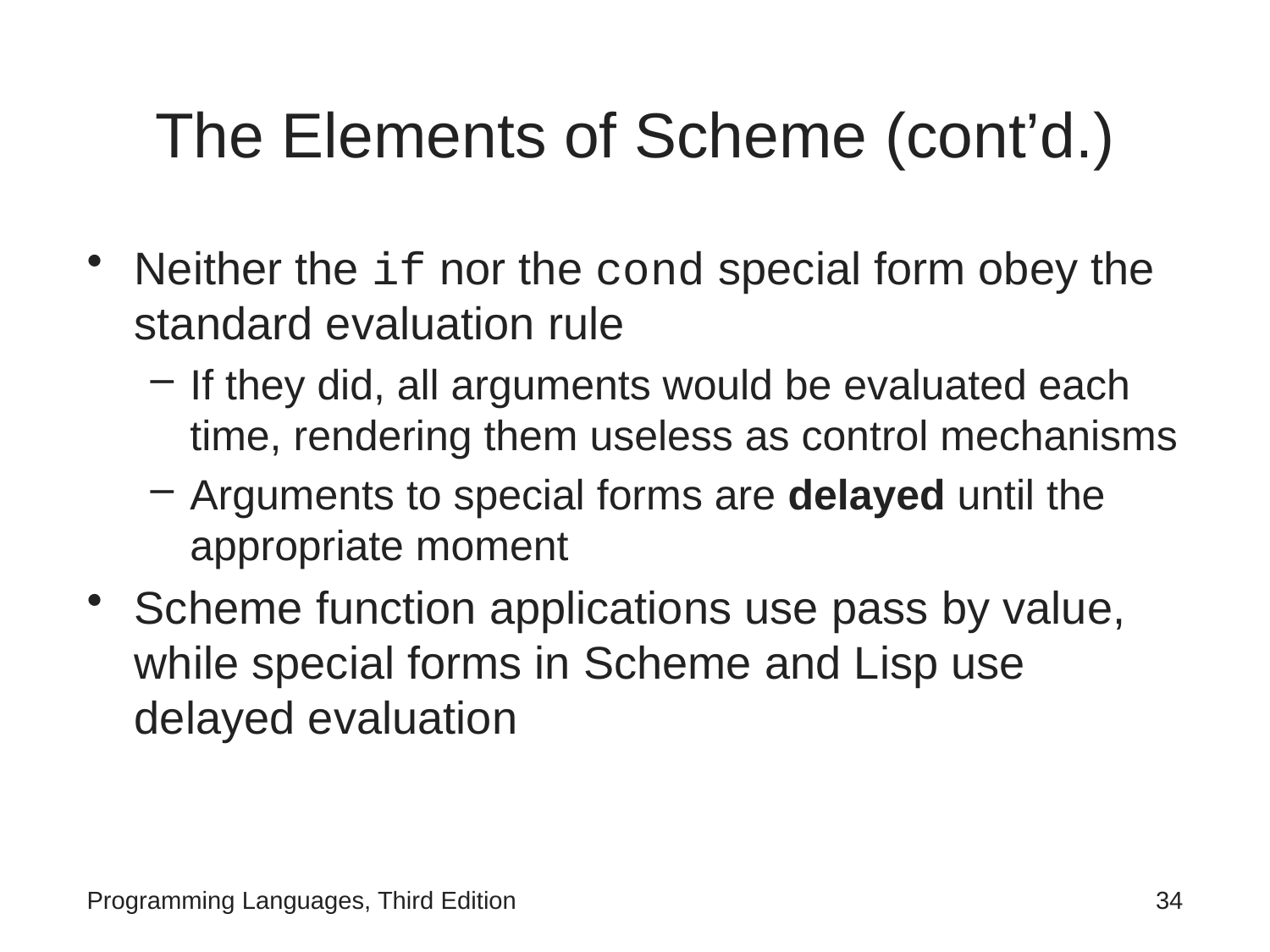

# The Elements of Scheme (cont’d.)
Neither the if nor the cond special form obey the standard evaluation rule
If they did, all arguments would be evaluated each time, rendering them useless as control mechanisms
Arguments to special forms are delayed until the appropriate moment
Scheme function applications use pass by value, while special forms in Scheme and Lisp use delayed evaluation
Programming Languages, Third Edition
34